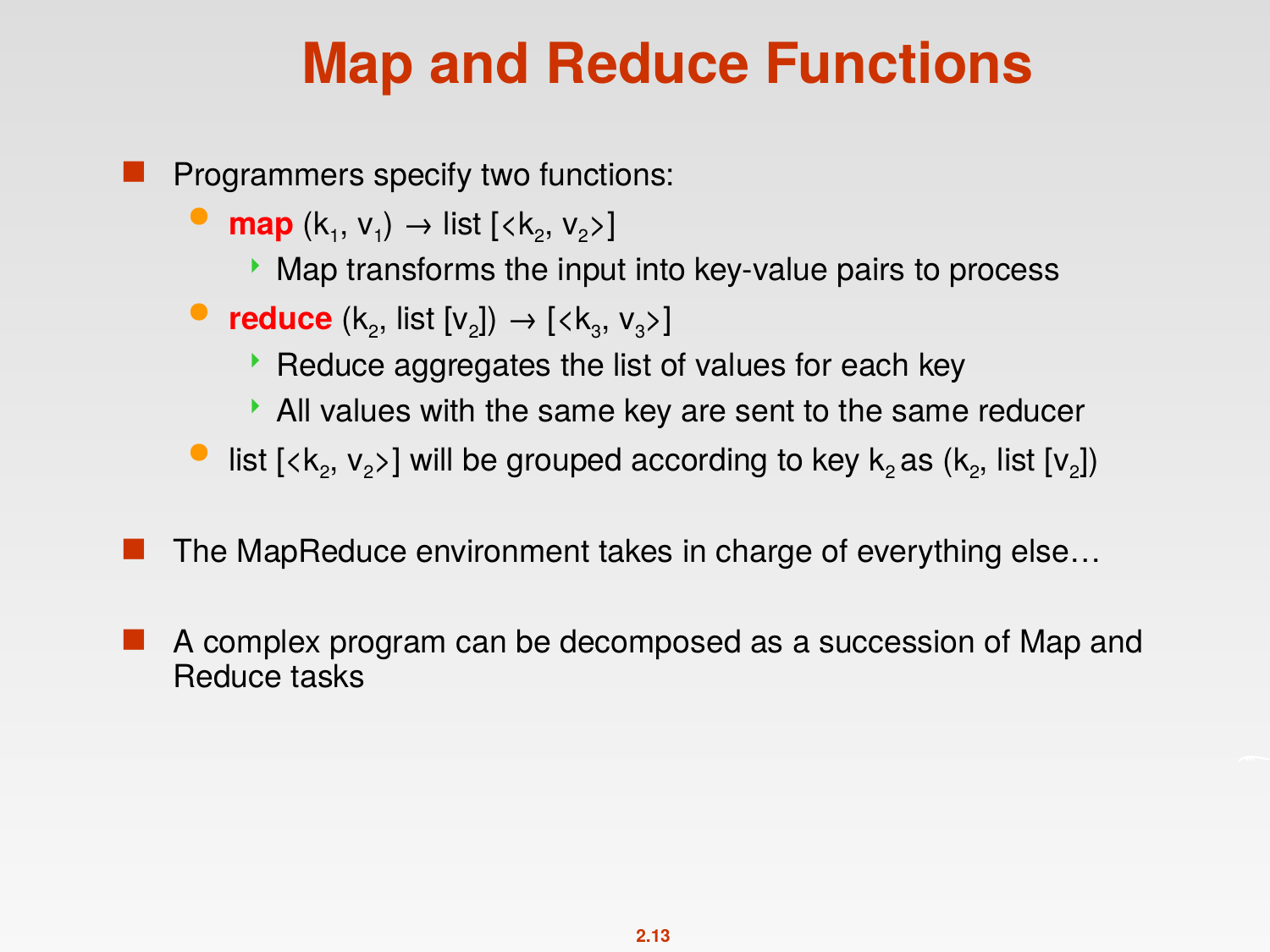

# Map and Reduce Functions
Programmers specify two functions:
map (k1, v1) → list [<k2, v2>]
Map transforms the input into key-value pairs to process
reduce (k2, list [v2]) → [<k3, v3>]
Reduce aggregates the list of values for each key
All values with the same key are sent to the same reducer
list [<k2, v2>] will be grouped according to key k2 as (k2, list [v2])

The MapReduce environment takes in charge of everything else…

A complex program can be decomposed as a succession of Map and Reduce tasks